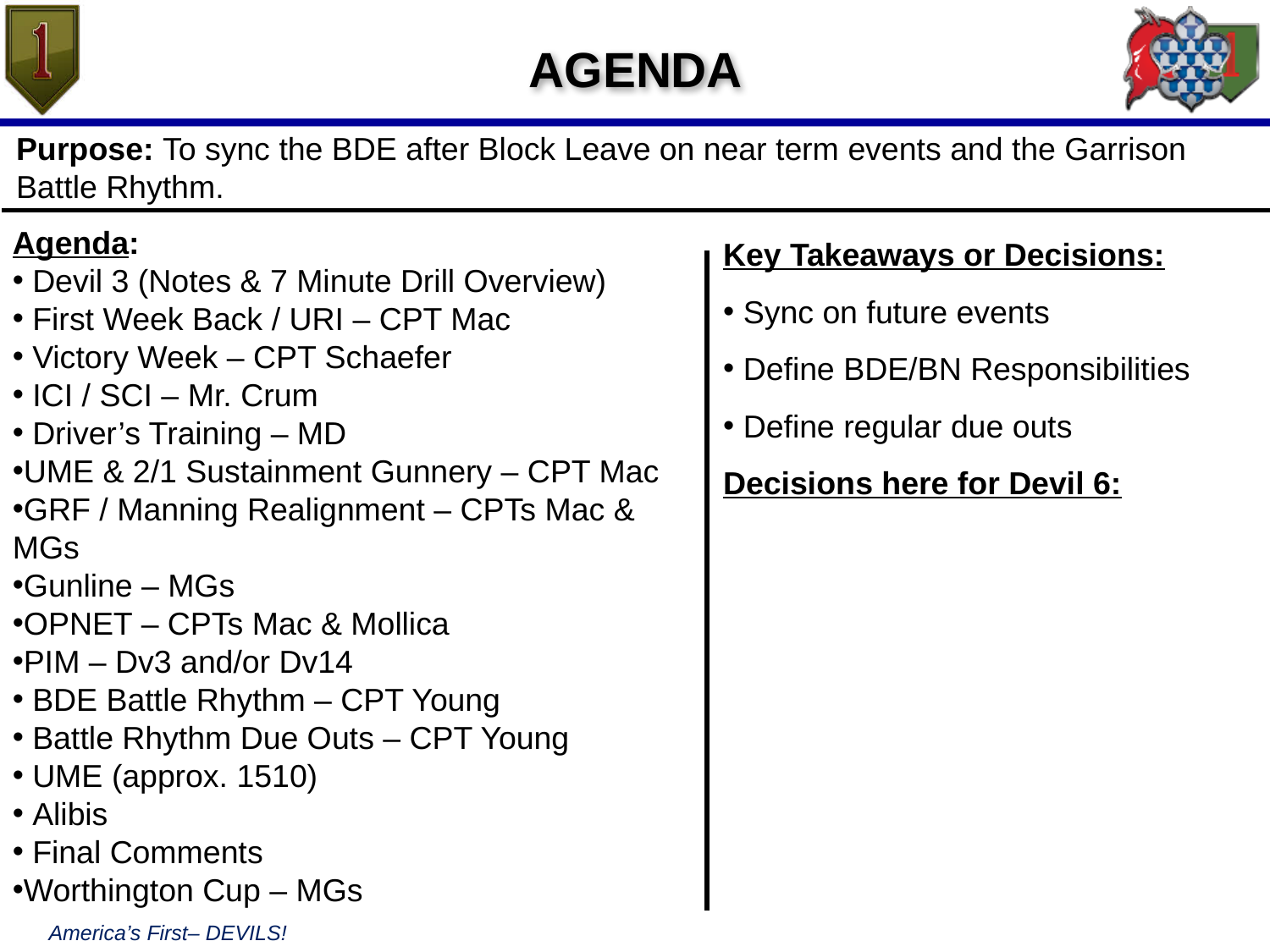

AGENDA
Purpose: To sync the BDE after Block Leave on near term events and the Garrison Battle Rhythm.
Key Takeaways or Decisions:
 Sync on future events
 Define BDE/BN Responsibilities
 Define regular due outs
Decisions here for Devil 6:

Agenda:
 Devil 3 (Notes & 7 Minute Drill Overview)
 First Week Back / URI – CPT Mac
 Victory Week – CPT Schaefer
 ICI / SCI – Mr. Crum
 Driver’s Training – MD
UME & 2/1 Sustainment Gunnery – CPT Mac
GRF / Manning Realignment – CPTs Mac & MGs
Gunline – MGs
OPNET – CPTs Mac & Mollica
PIM – Dv3 and/or Dv14
 BDE Battle Rhythm – CPT Young
 Battle Rhythm Due Outs – CPT Young
 UME (approx. 1510)
 Alibis
 Final Comments
Worthington Cup – MGs